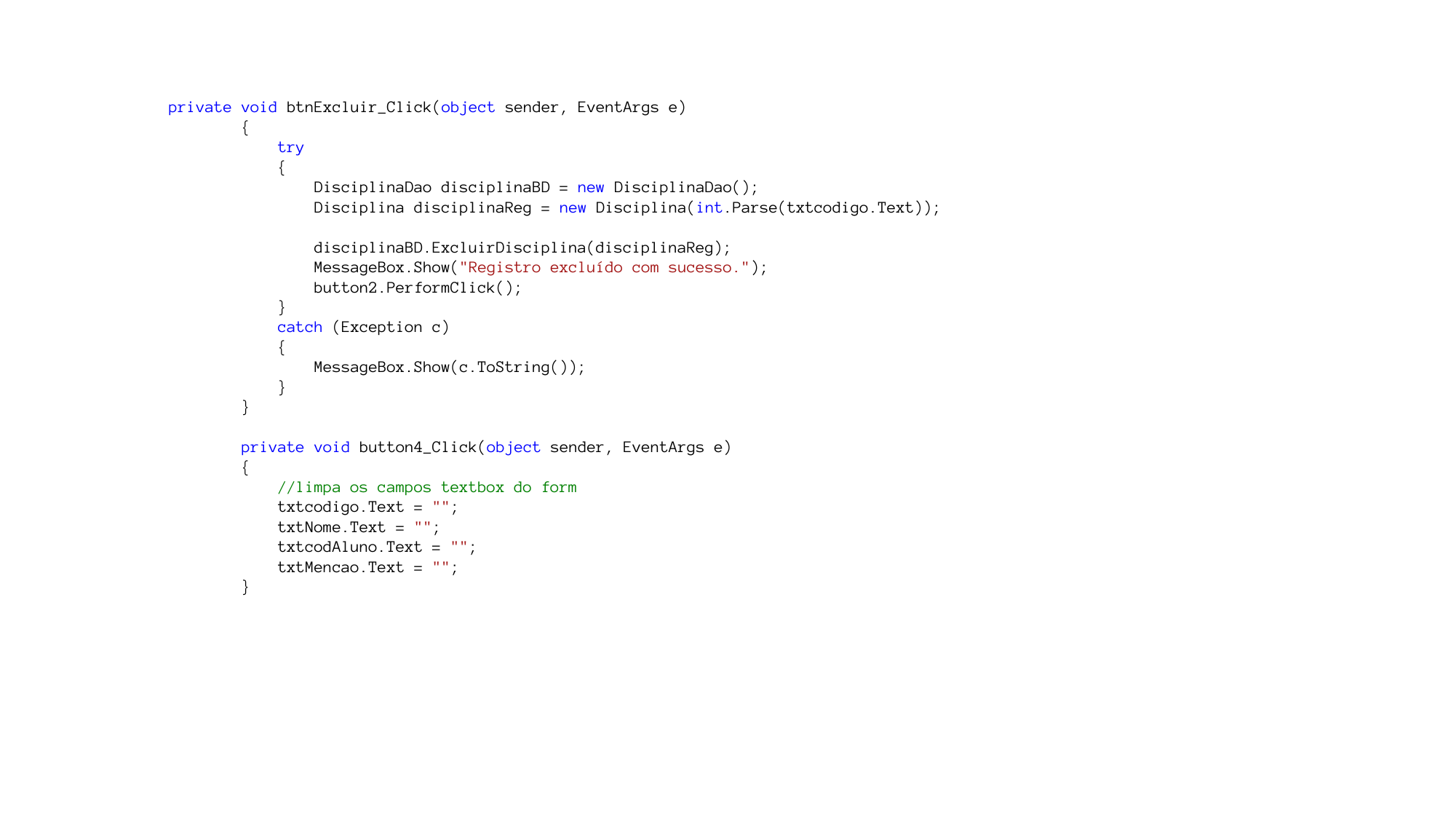

private void btnExcluir_Click(object sender, EventArgs e)
        {
            try
            {
                DisciplinaDao disciplinaBD = new DisciplinaDao();
                Disciplina disciplinaReg = new Disciplina(int.Parse(txtcodigo.Text));

                disciplinaBD.ExcluirDisciplina(disciplinaReg);
                MessageBox.Show("Registro excluído com sucesso.");
                button2.PerformClick();
            }
            catch (Exception c)
            {
                MessageBox.Show(c.ToString());
            }
        }

        private void button4_Click(object sender, EventArgs e)
        {
            //limpa os campos textbox do form
            txtcodigo.Text = "";
            txtNome.Text = "";
            txtcodAluno.Text = "";
            txtMencao.Text = "";
        }